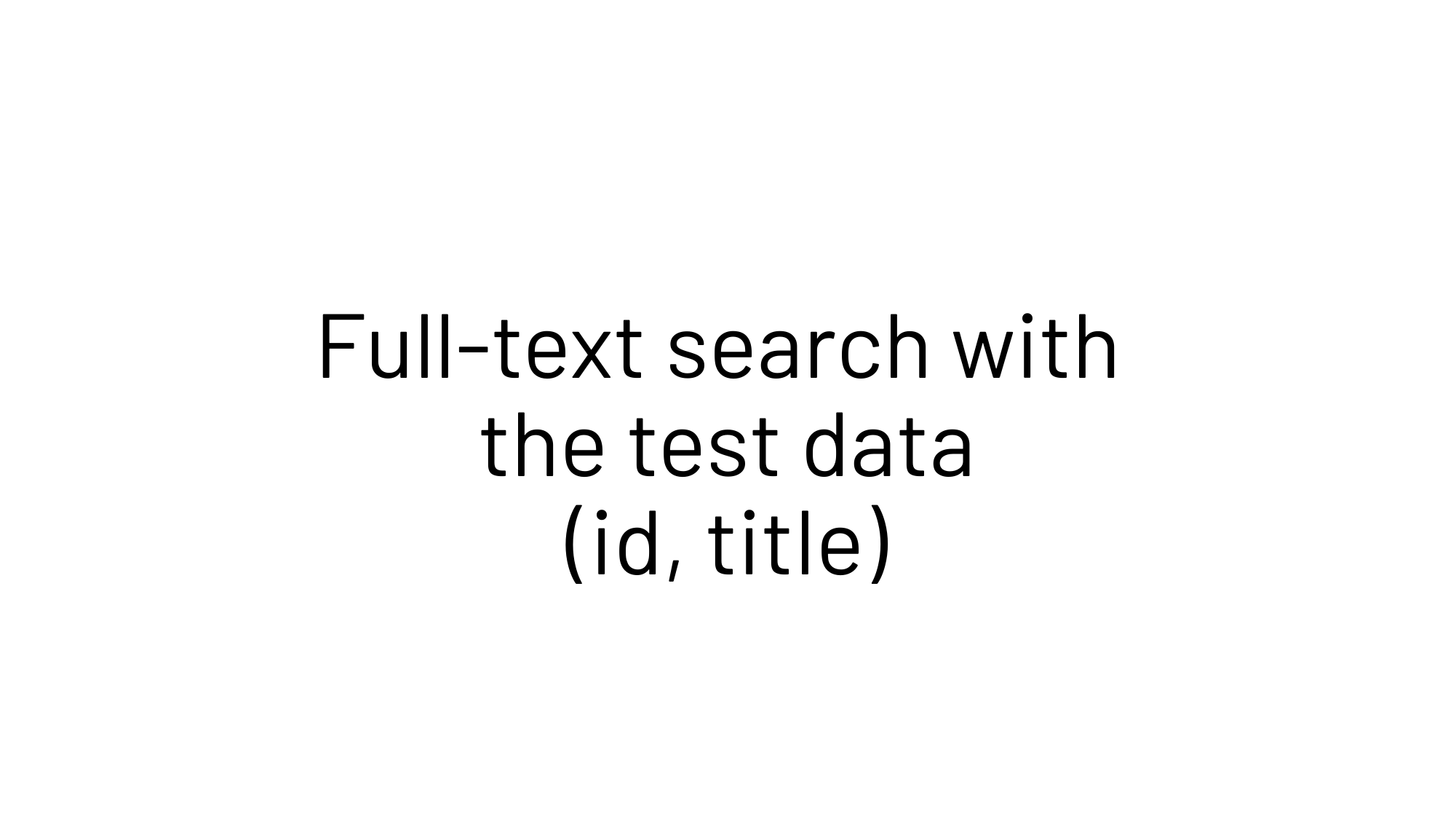

# Full-text search with the test data (id, title)